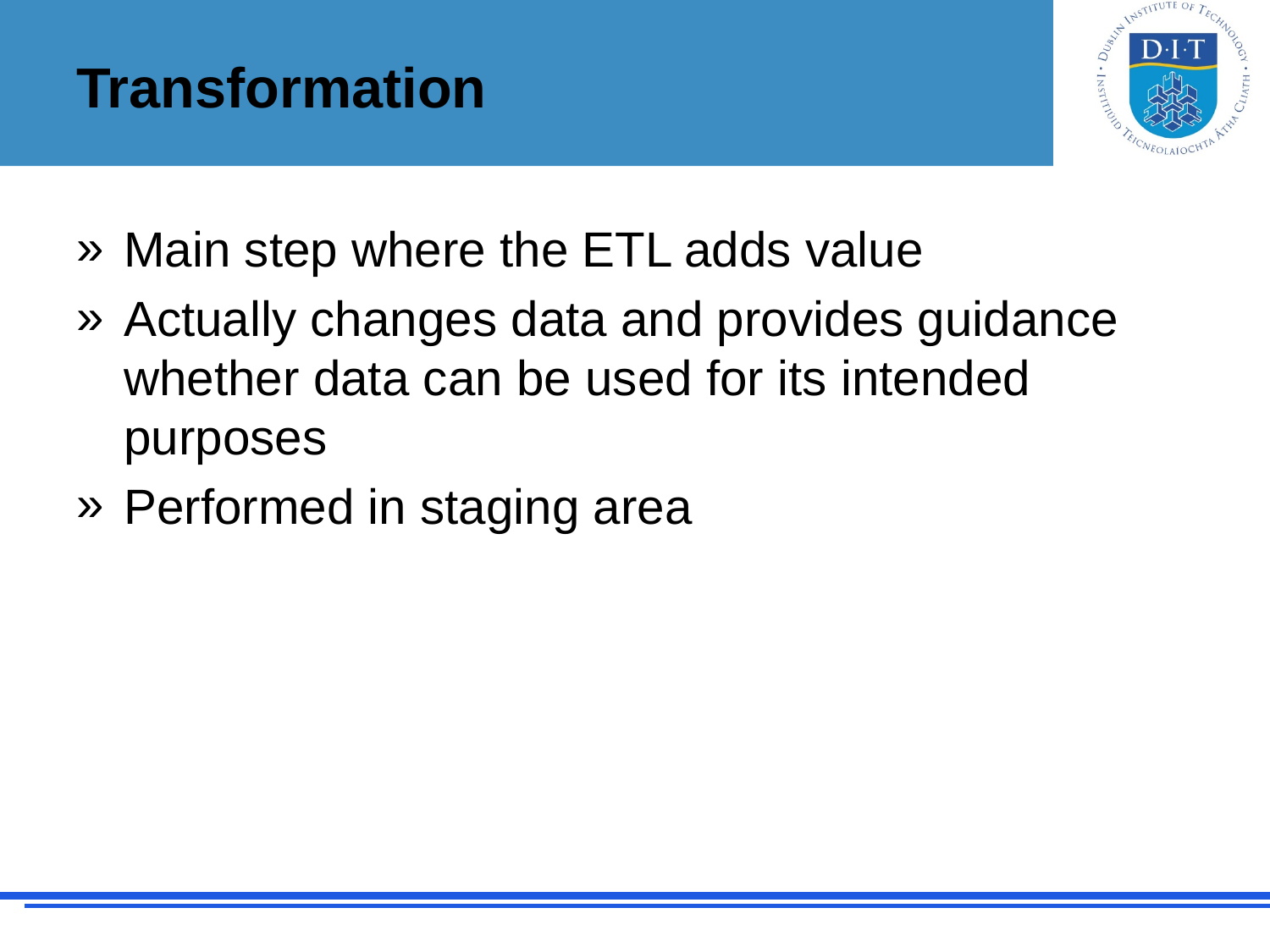

# Transformation
Main step where the ETL adds value
Actually changes data and provides guidance whether data can be used for its intended purposes
Performed in staging area